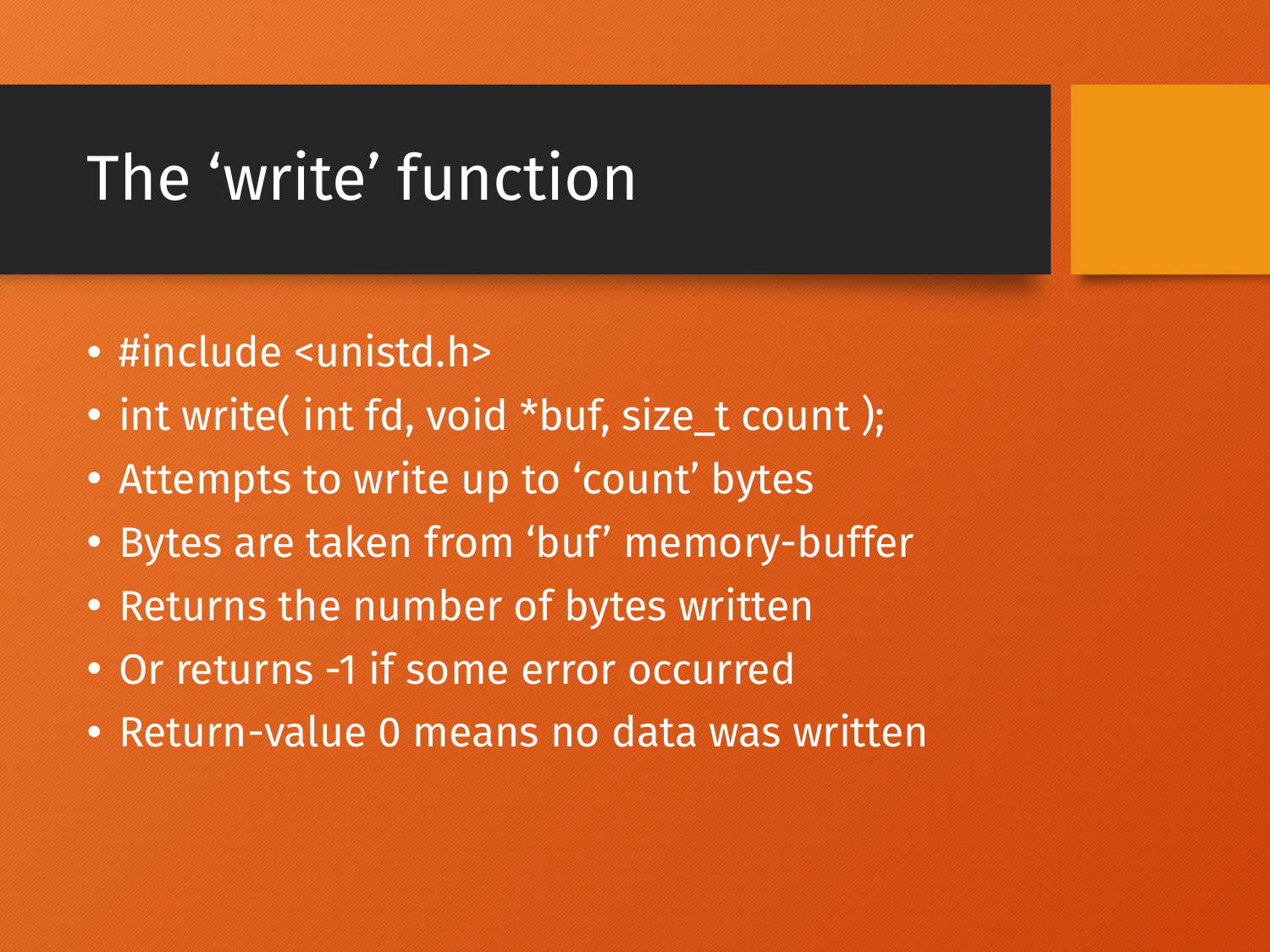

# The ‘write’ function
#include <unistd.h>
int write( int fd, void *buf, size_t count );
Attempts to write up to ‘count’ bytes
Bytes are taken from ‘buf’ memory-buffer
Returns the number of bytes written
Or returns -1 if some error occurred
Return-value 0 means no data was written